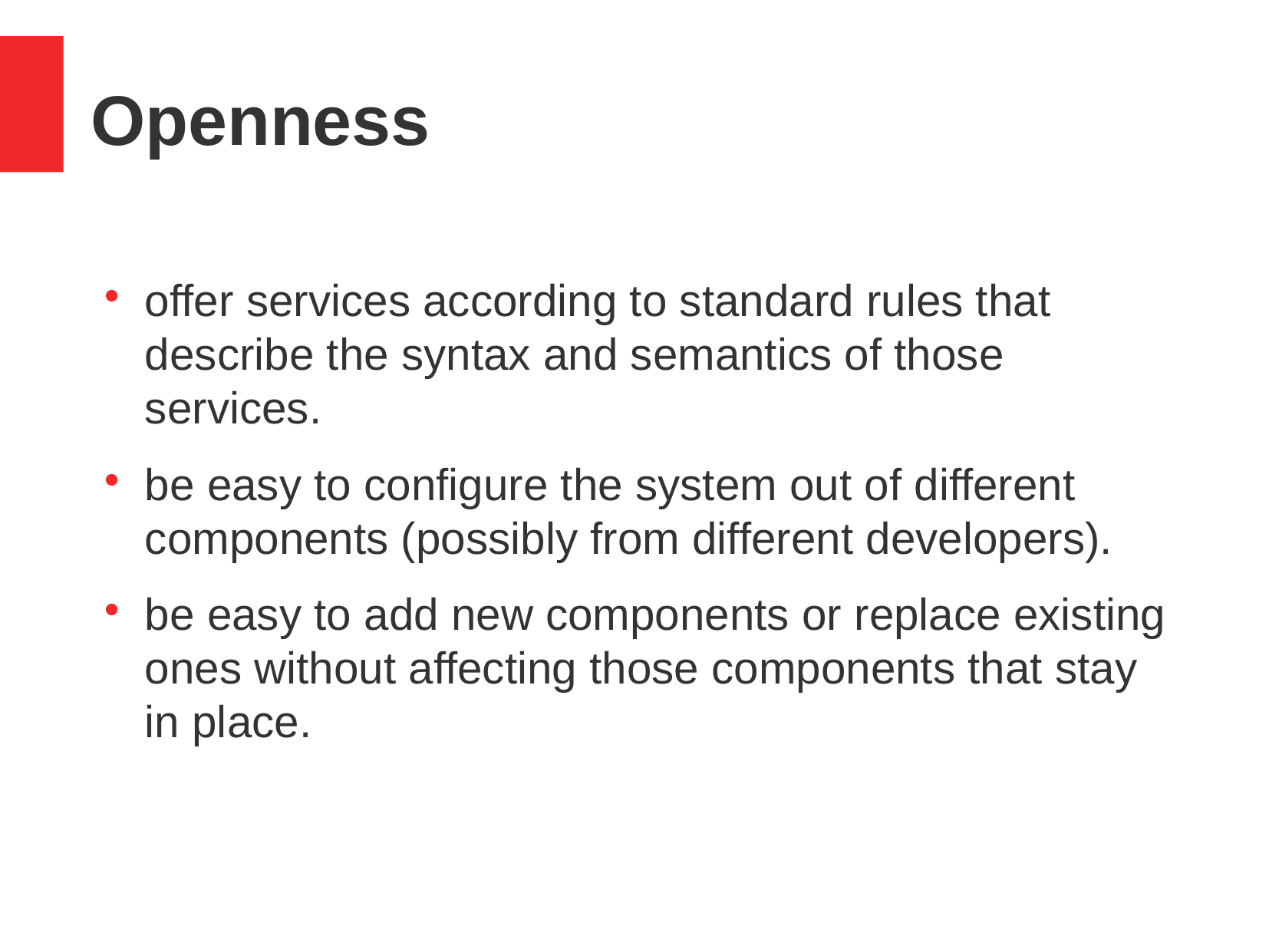

Openness
offer services according to standard rules that describe the syntax and semantics of those services.
be easy to configure the system out of different components (possibly from different developers).
be easy to add new components or replace existing ones without affecting those components that stay in place.